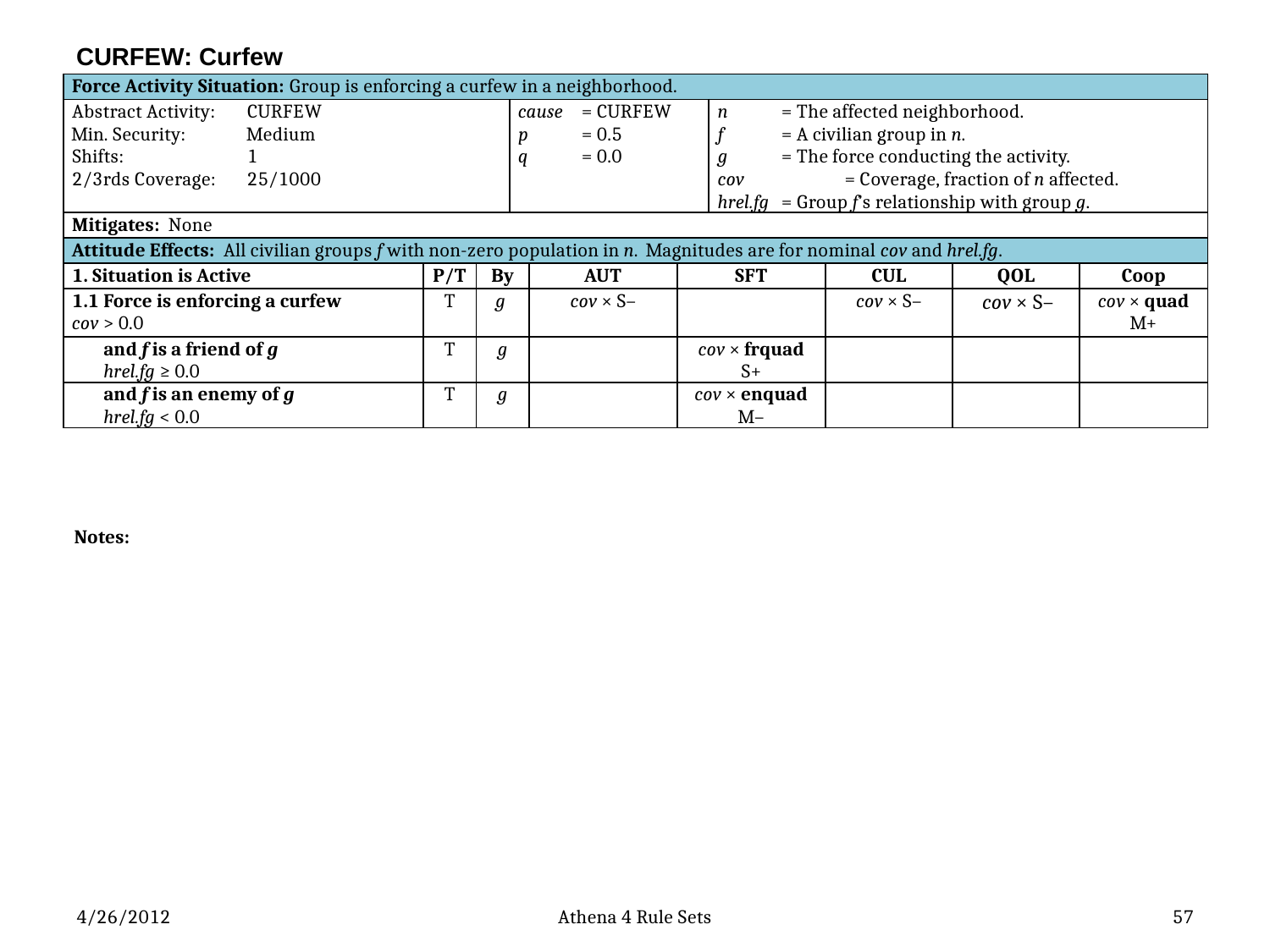

# CURFEW: Curfew
| Force Activity Situation: Group is enforcing a curfew in a neighborhood. |  |  |  |  |  |  |  |  |  |
| --- | --- | --- | --- | --- | --- | --- | --- | --- | --- |
| Abstract Activity: CURFEW Min. Security: Medium Shifts: 1 2/3rds Coverage: 25/1000 |  |  | cause = CURFEW p = 0.5 q = 0.0 |  |  | n = The affected neighborhood. f = A civilian group in n. g  = The force conducting the activity. cov = Coverage, fraction of n affected. hrel.fg = Group f’s relationship with group g. |  |  |  |
| Mitigates: None |  |  |  |  |  |  |  |  |  |
| Attitude Effects: All civilian groups f with non-zero population in n. Magnitudes are for nominal cov and hrel.fg. |  |  |  |  |  |  |  |  |  |
| 1. Situation is Active | P/T | By |  | AUT | SFT |  | CUL | QOL | Coop |
| 1.1 Force is enforcing a curfew cov > 0.0 | T | g |  | cov × S– |  |  | cov × S– | cov × S– | cov × quad M+ |
| and f is a friend of g hrel.fg ≥ 0.0 | T | g |  |  | cov × frquad S+ |  |  |  |  |
| and f is an enemy of g hrel.fg < 0.0 | T | g |  |  | cov × enquad M– |  |  |  |  |
Notes:
4/26/2012
Athena 4 Rule Sets
57